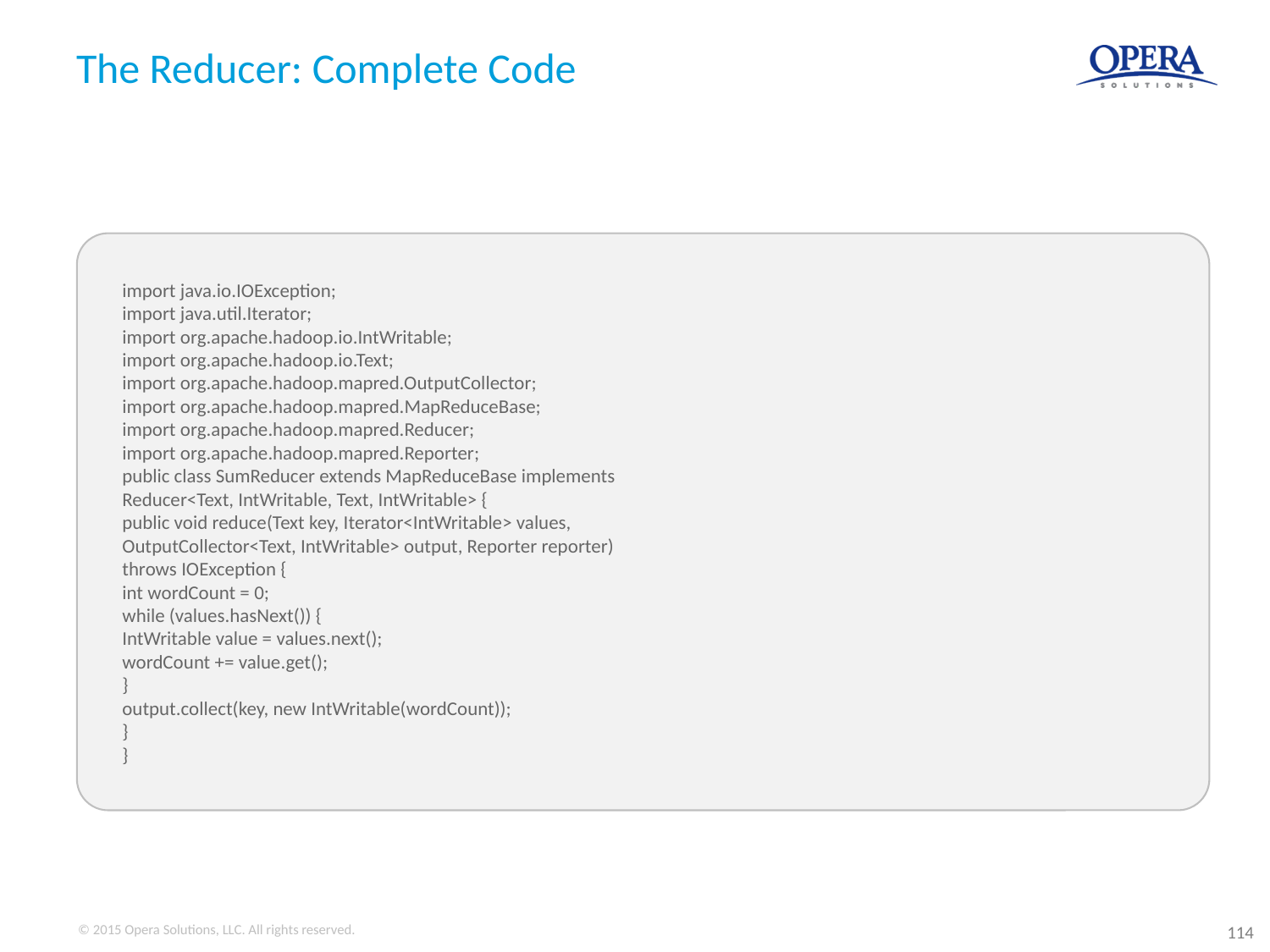

# The Reducer: Complete Code
import java.io.IOException;
import java.util.Iterator;
import org.apache.hadoop.io.IntWritable;
import org.apache.hadoop.io.Text;
import org.apache.hadoop.mapred.OutputCollector;
import org.apache.hadoop.mapred.MapReduceBase;
import org.apache.hadoop.mapred.Reducer;
import org.apache.hadoop.mapred.Reporter;
public class SumReducer extends MapReduceBase implements
Reducer<Text, IntWritable, Text, IntWritable> {
public void reduce(Text key, Iterator<IntWritable> values,
OutputCollector<Text, IntWritable> output, Reporter reporter)
throws IOException {
int wordCount = 0;
while (values.hasNext()) {
IntWritable value = values.next();
wordCount += value.get();
}
output.collect(key, new IntWritable(wordCount));
}
}